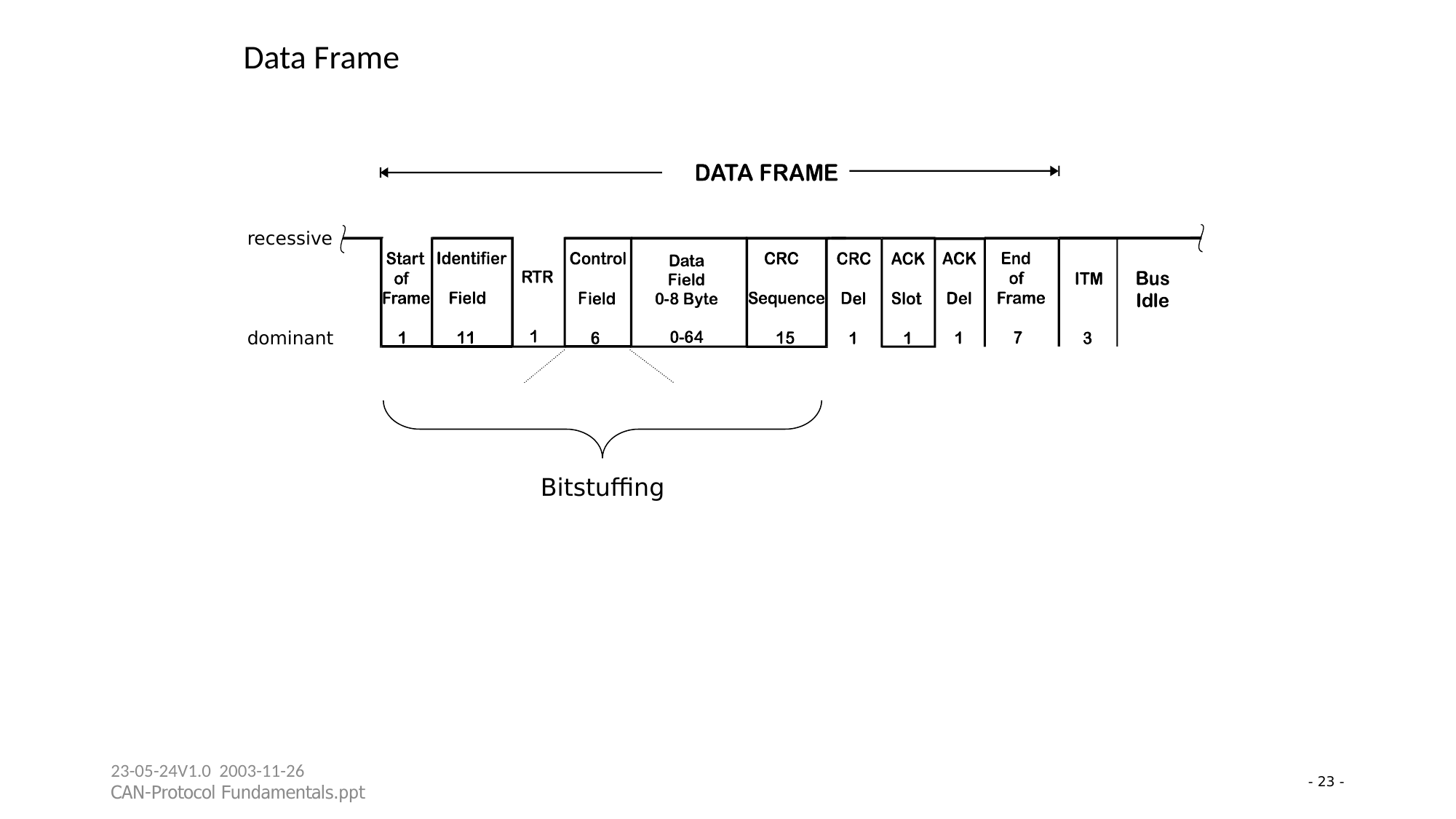

# Data Frame

recessive

dominant

Bitstuffing

r
d3
d2
d1
d0
IDE

Data Length Code (DLC)
reserviert
Identifier Extension Bit

23-05-24V1.0  2003-11-26
CAN-Protocol Fundamentals.ppt
- 23 -